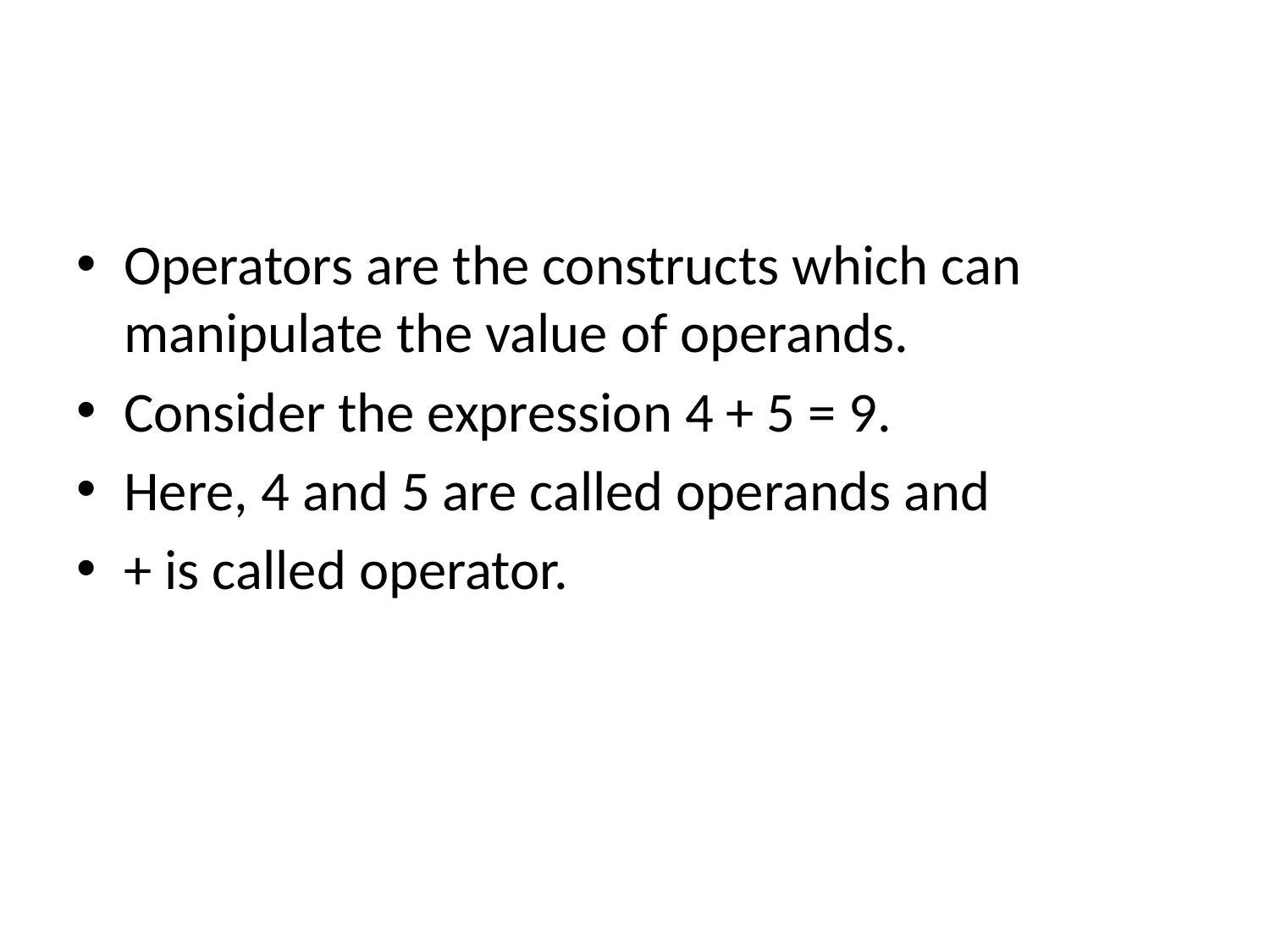

#
Operators are the constructs which can manipulate the value of operands.
Consider the expression 4 + 5 = 9.
Here, 4 and 5 are called operands and
+ is called operator.